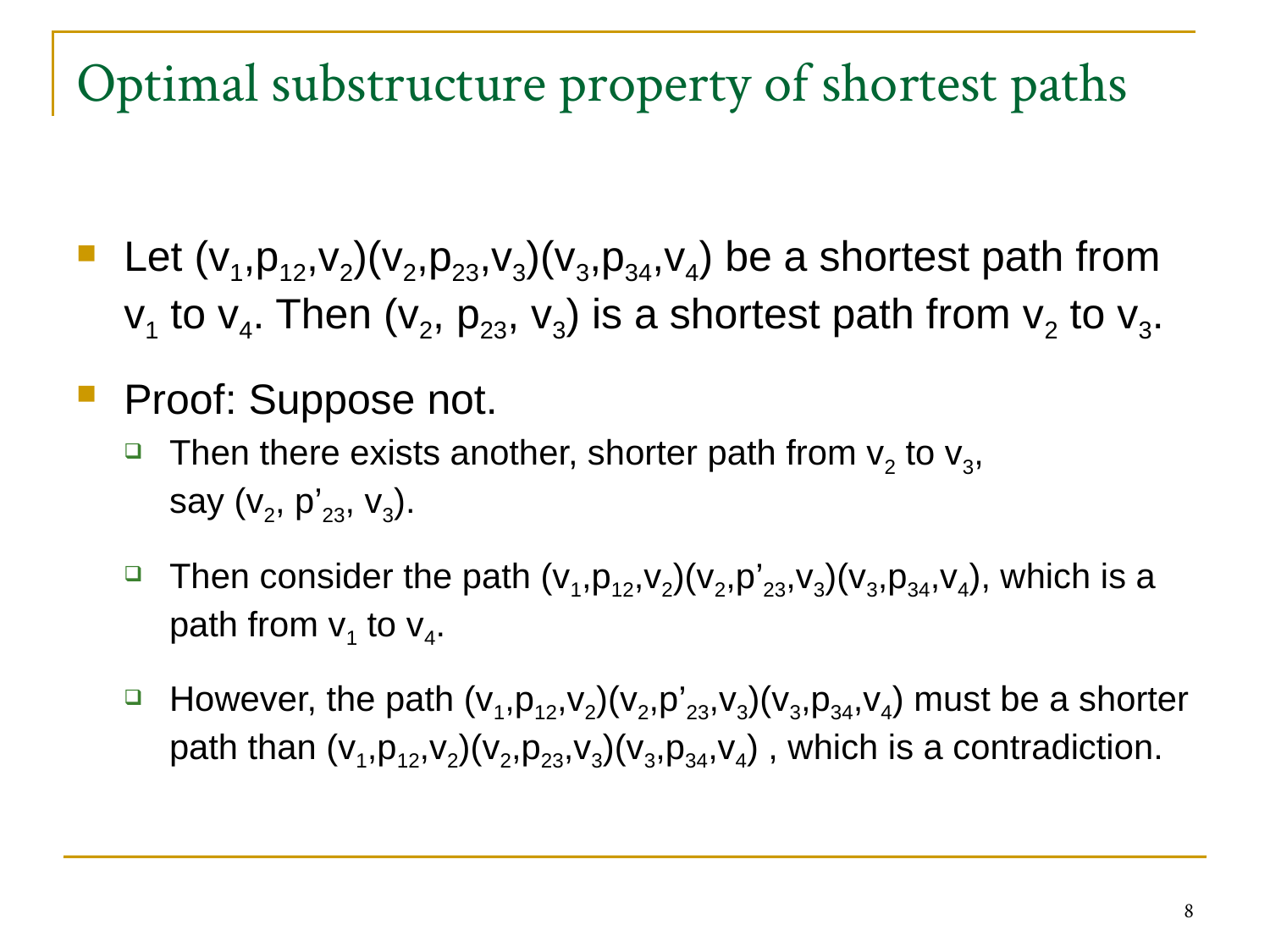

# Optimal substructure property of shortest paths
Let (v1,p12,v2)(v2,p23,v3)(v3,p34,v4) be a shortest path from v1 to v4. Then (v2, p23, v3) is a shortest path from v2 to v3.

Proof: Suppose not.
Then there exists another, shorter path from v2 to v3,
say (v2, p’23, v3).

Then consider the path (v1,p12,v2)(v2,p’23,v3)(v3,p34,v4), which is a path from v1 to v4.

However, the path (v1,p12,v2)(v2,p’23,v3)(v3,p34,v4) must be a shorter path than (v1,p12,v2)(v2,p23,v3)(v3,p34,v4) , which is a contradiction.
8